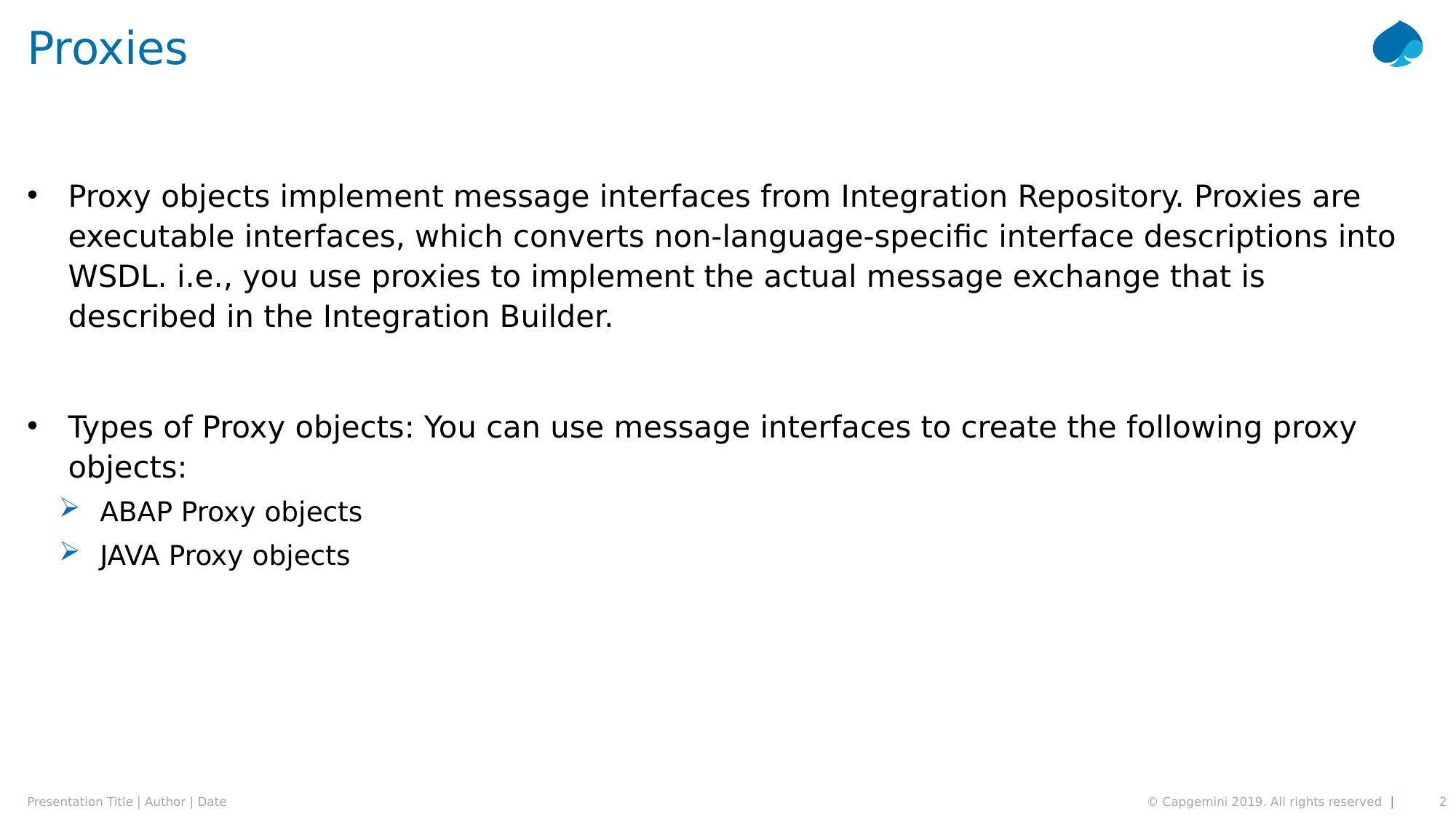

# Proxies
Proxy objects implement message interfaces from Integration Repository. Proxies are executable interfaces, which converts non-language-specific interface descriptions into WSDL. i.e., you use proxies to implement the actual message exchange that is described in the Integration Builder.

Types of Proxy objects: You can use message interfaces to create the following proxy objects:
ABAP Proxy objects
JAVA Proxy objects